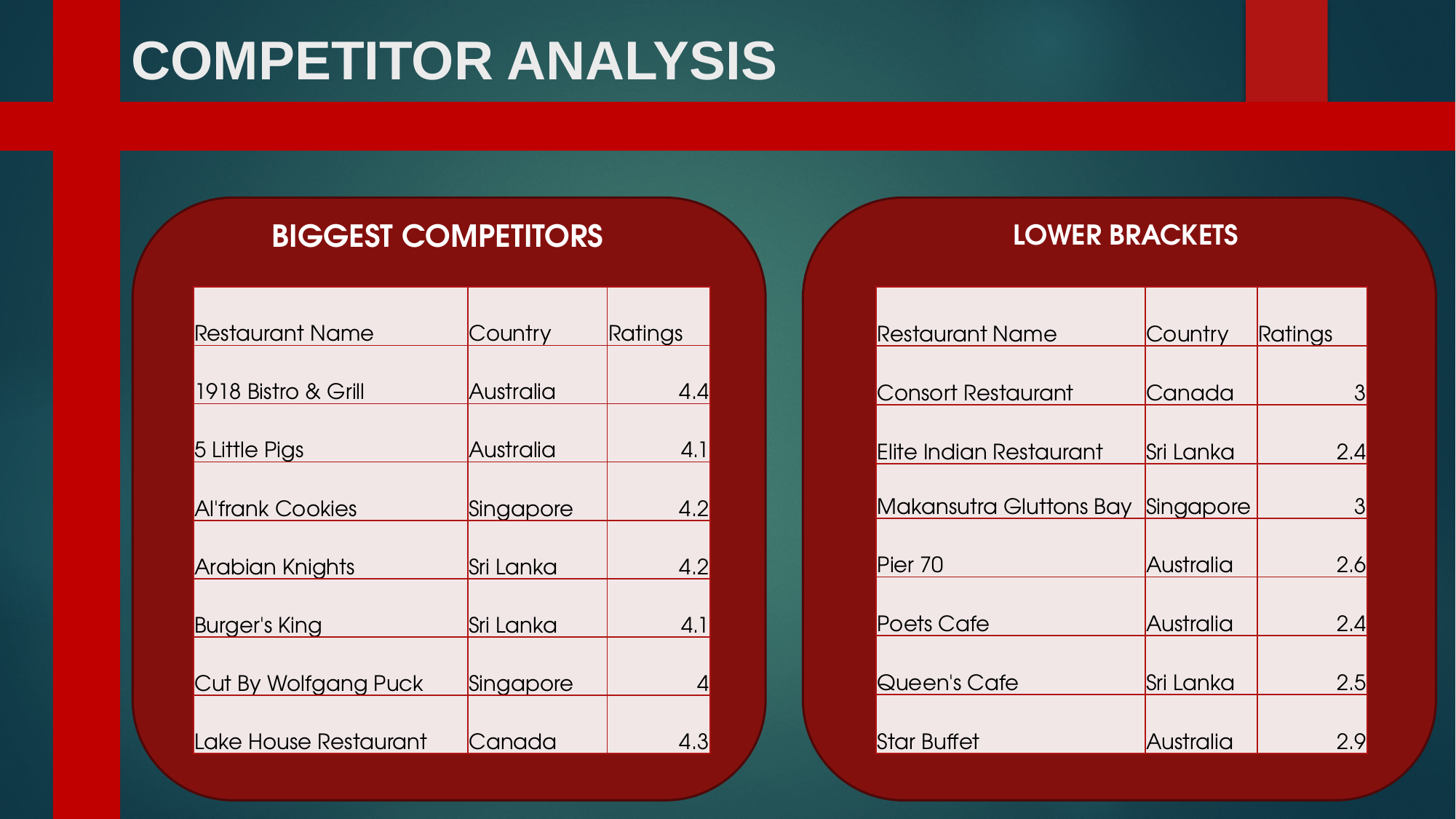

# COMPETITOR ANALYSIS

          BIGGEST COMPETITORS
              LOWER BRACKETS
| Restaurant Name | Country | Ratings |
| --- | --- | --- |
| Consort Restaurant | Canada | 3 |
| Elite Indian Restaurant | Sri Lanka | 2.4 |
| Makansutra Gluttons Bay | Singapore | 3 |
| Pier 70 | Australia | 2.6 |
| Poets Cafe | Australia | 2.4 |
| Queen's Cafe | Sri Lanka | 2.5 |
| Star Buffet | Australia | 2.9 |
| Restaurant Name | Country | Ratings |
| --- | --- | --- |
| 1918 Bistro & Grill | Australia | 4.4 |
| 5 Little Pigs | Australia | 4.1 |
| Al'frank Cookies | Singapore | 4.2 |
| Arabian Knights | Sri Lanka | 4.2 |
| Burger's King | Sri Lanka | 4.1 |
| Cut By Wolfgang Puck | Singapore | 4 |
| Lake House Restaurant | Canada | 4.3 |